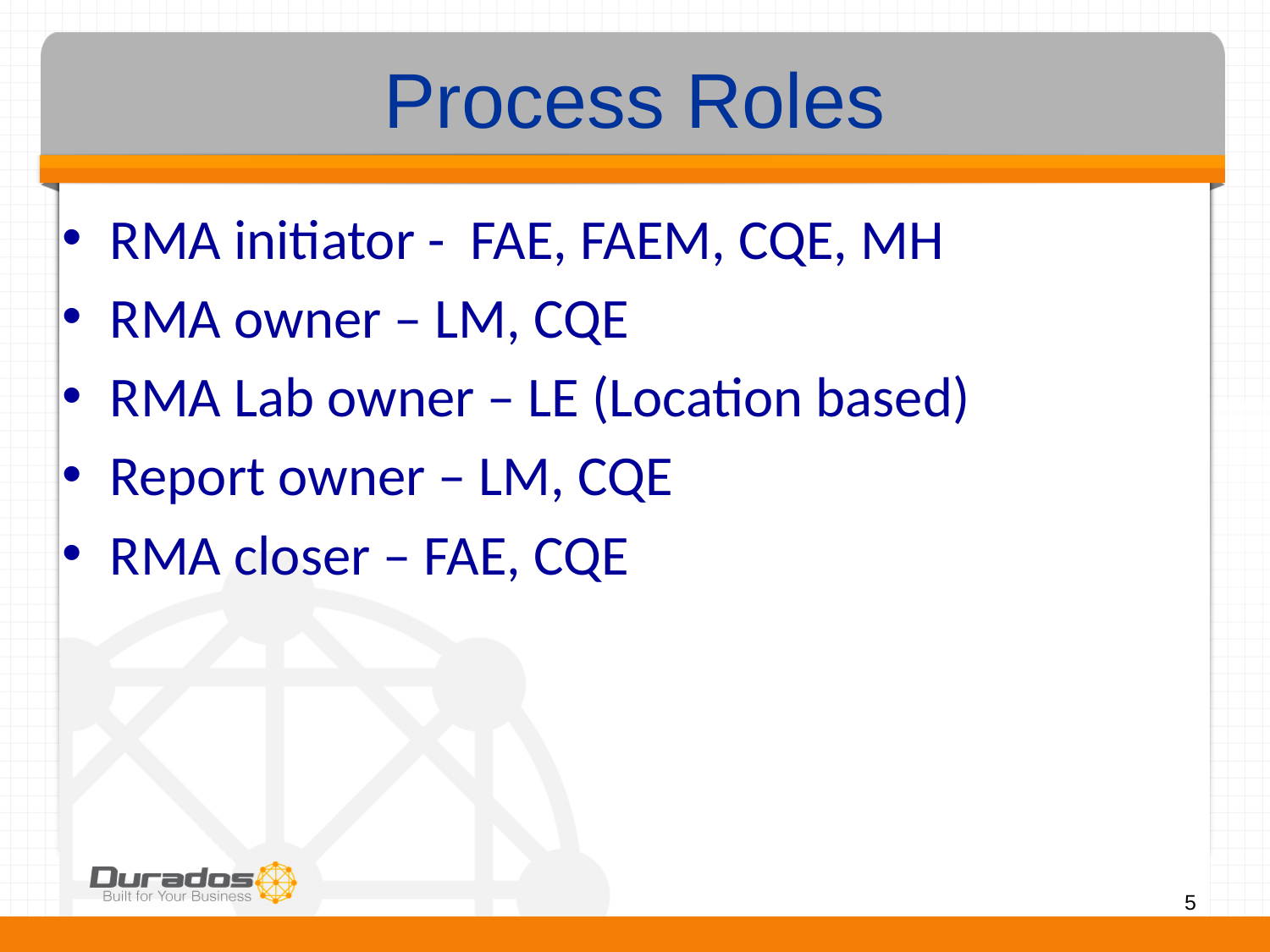

# Process Roles
RMA initiator -  FAE, FAEM, CQE, MH
RMA owner – LM, CQE
RMA Lab owner – LE (Location based)
Report owner – LM, CQE
RMA closer – FAE, CQE

5